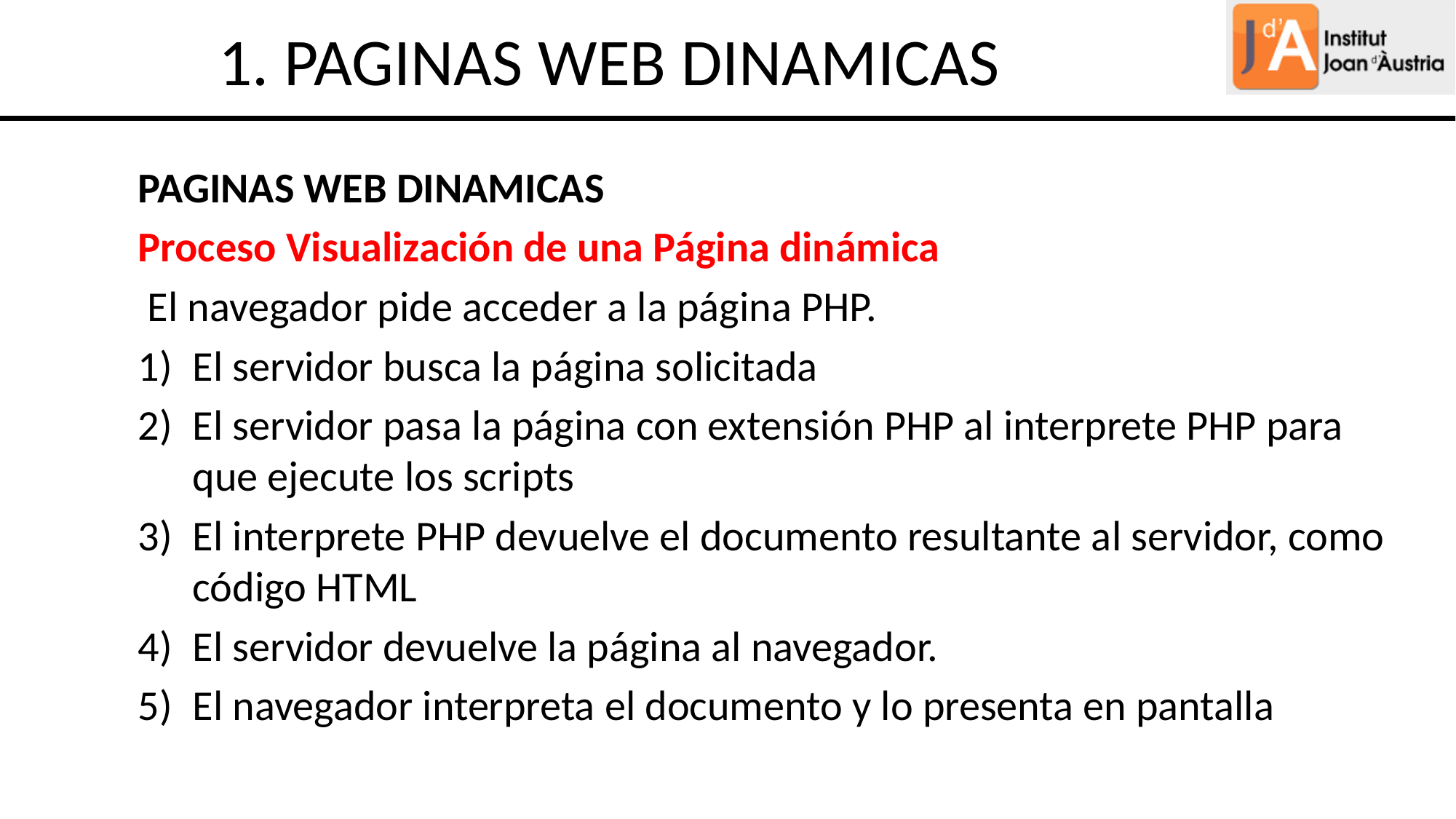

1. PAGINAS WEB DINAMICAS
PAGINAS WEB DINAMICAS
Proceso Visualización de una Página dinámica
 El navegador pide acceder a la página PHP.
El servidor busca la página solicitada
El servidor pasa la página con extensión PHP al interprete PHP para que ejecute los scripts
El interprete PHP devuelve el documento resultante al servidor, como código HTML
El servidor devuelve la página al navegador.
El navegador interpreta el documento y lo presenta en pantalla